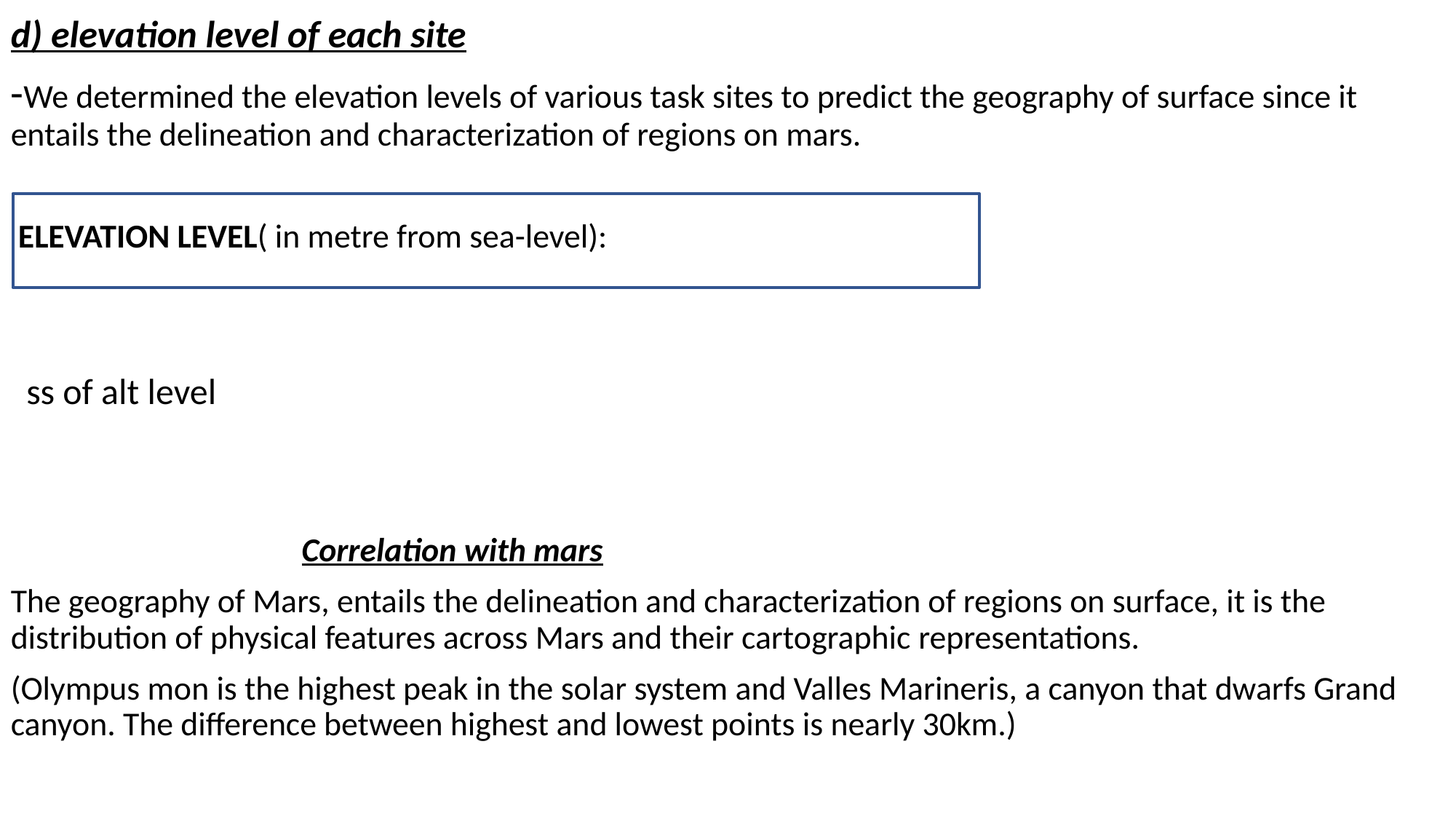

d) elevation level of each site
-We determined the elevation levels of various task sites to predict the geography of surface since it entails the delineation and characterization of regions on mars.

 ELEVATION LEVEL( in metre from sea-level):

  ss of alt level

                                       Correlation with mars
The geography of Mars, entails the delineation and characterization of regions on surface, it is the distribution of physical features across Mars and their cartographic representations.
(Olympus mon is the highest peak in the solar system and Valles Marineris, a canyon that dwarfs Grand canyon. The difference between highest and lowest points is nearly 30km.)